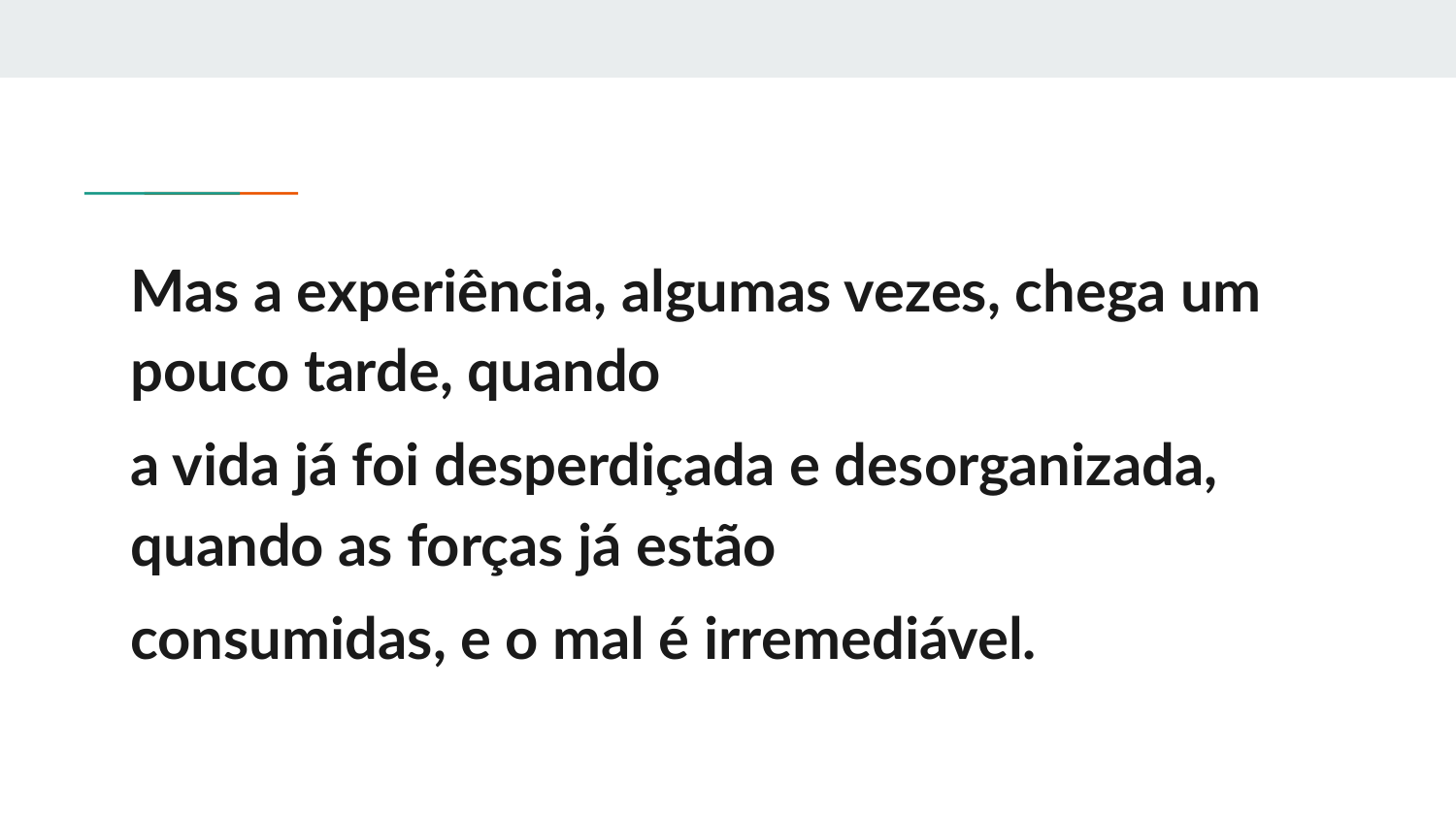

Mas a experiência, algumas vezes, chega um pouco tarde, quando
a vida já foi desperdiçada e desorganizada, quando as forças já estão
consumidas, e o mal é irremediável.